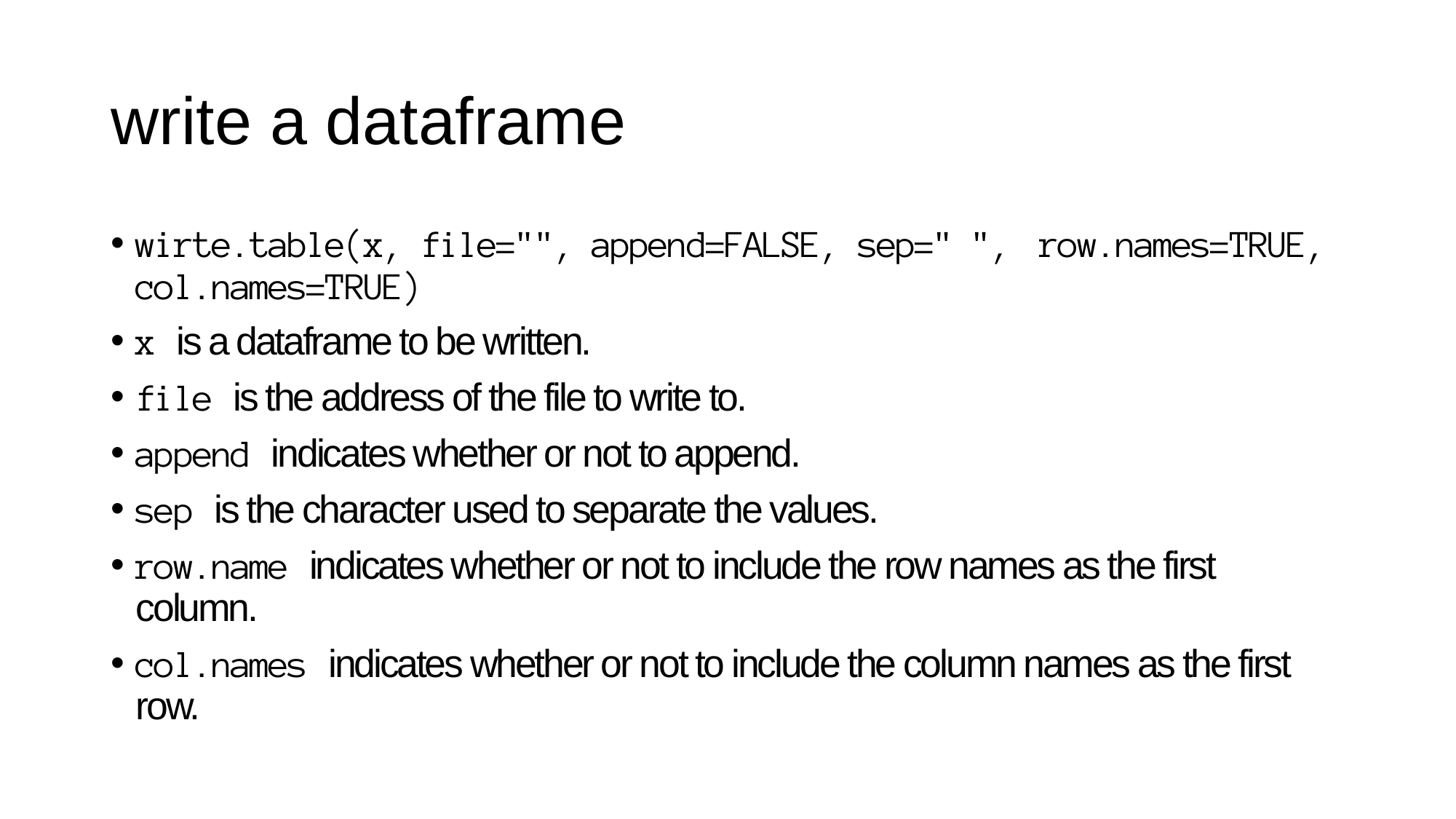

# write a dataframe
wirte.table(x, file="", append=FALSE, sep=" ", 				row.names=TRUE, col.names=TRUE)
x is a dataframe to be written.
file is the address of the file to write to.
append indicates whether or not to append.
sep is the character used to separate the values.
row.name indicates whether or not to include the row names as the first column.
col.names indicates whether or not to include the column names as the first row.